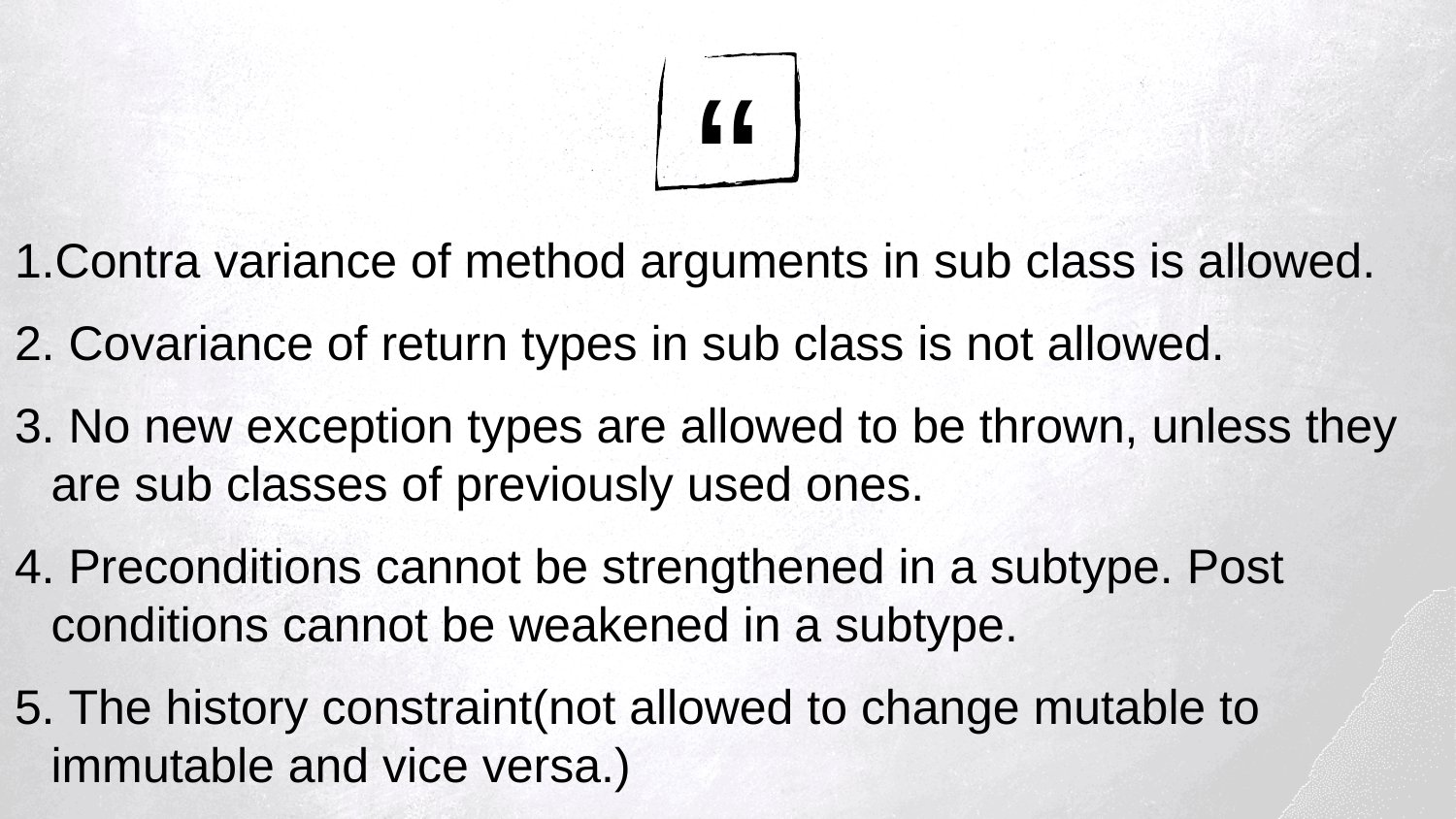

“

Contra variance of method arguments in sub class is allowed.
 Covariance of return types in sub class is not allowed.
 No new exception types are allowed to be thrown, unless they are sub classes of previously used ones.
 Preconditions cannot be strengthened in a subtype. Post conditions cannot be weakened in a subtype.
 The history constraint(not allowed to change mutable to immutable and vice versa.)